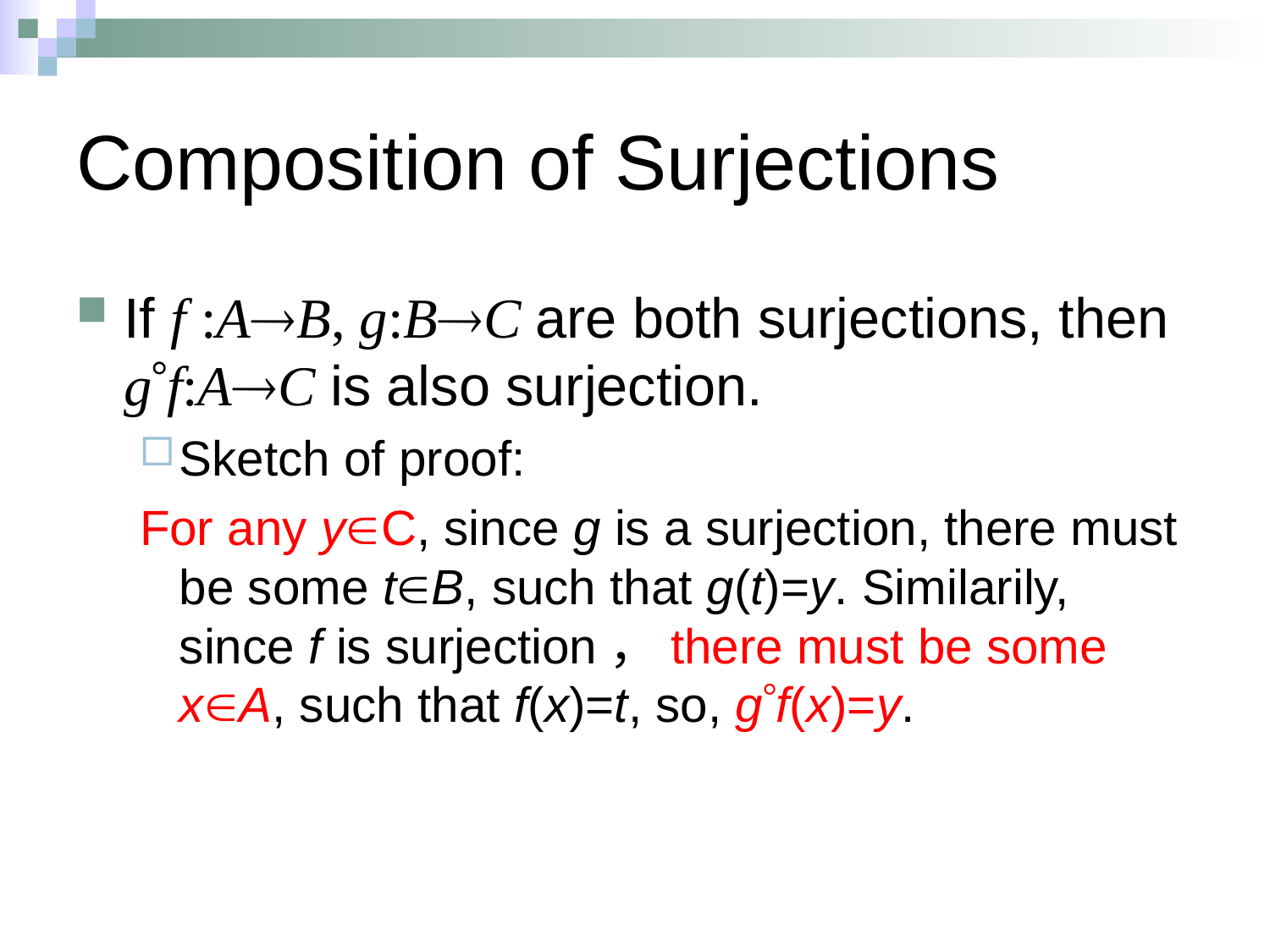

# Composition of Surjections
If f :A→B, g:B→C are both surjections, then g°f:A→C is also surjection.
Sketch of proof:
For any y∈C, since g is a surjection, there must be some t∈B, such that g(t)=y. Similarily, since f is surjection，there must be some x∈A, such that f(x)=t, so, g°f(x)=y.